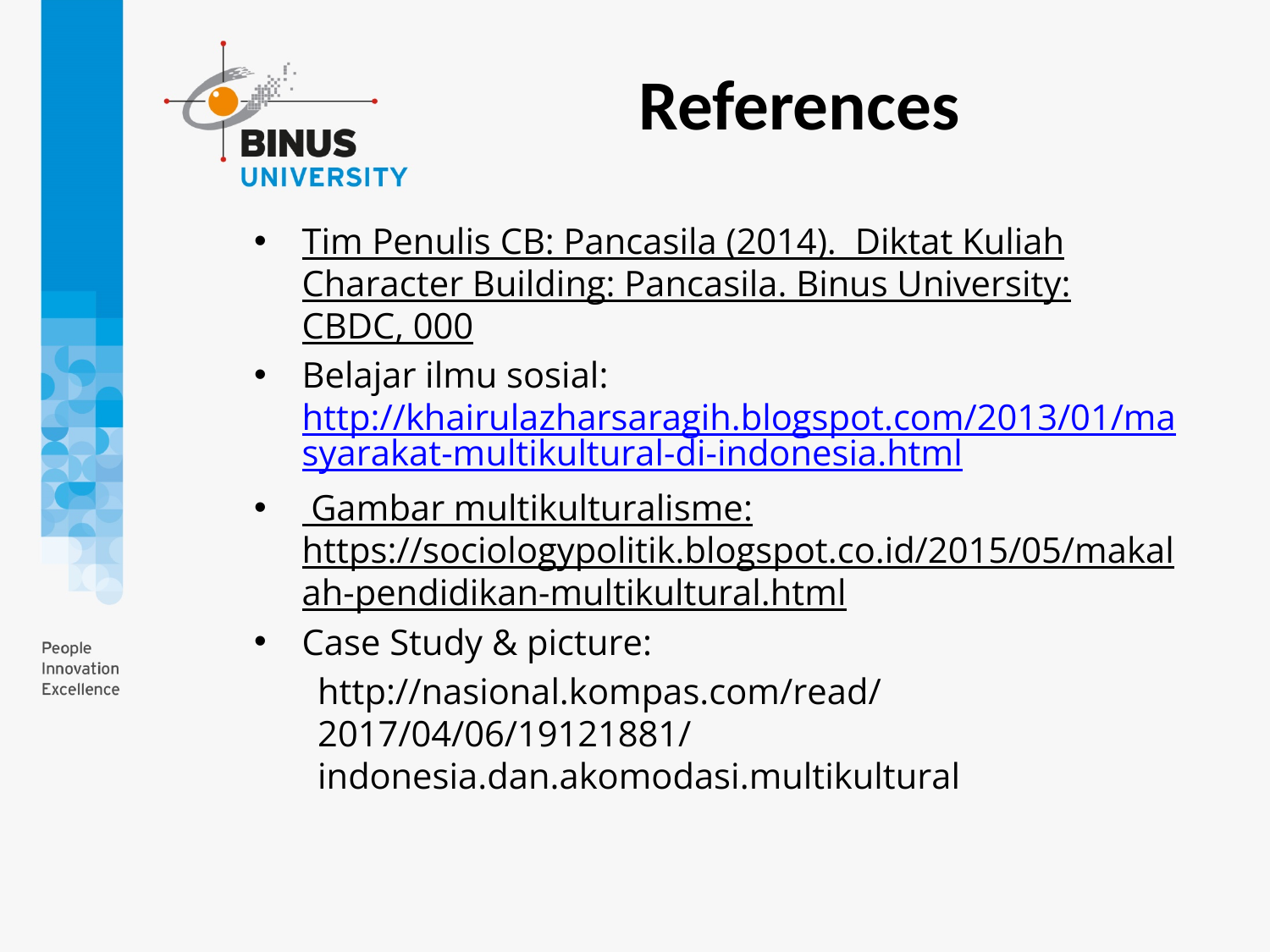

References
Tim Penulis CB: Pancasila (2014).  Diktat Kuliah Character Building: Pancasila. Binus University: CBDC, 000
Belajar ilmu sosial: http://khairulazharsaragih.blogspot.com/2013/01/masyarakat-multikultural-di-indonesia.html
 Gambar multikulturalisme: https://sociologypolitik.blogspot.co.id/2015/05/makalah-pendidikan-multikultural.html
Case Study & picture:
http://nasional.kompas.com/read/2017/04/06/19121881/indonesia.dan.akomodasi.multikultural